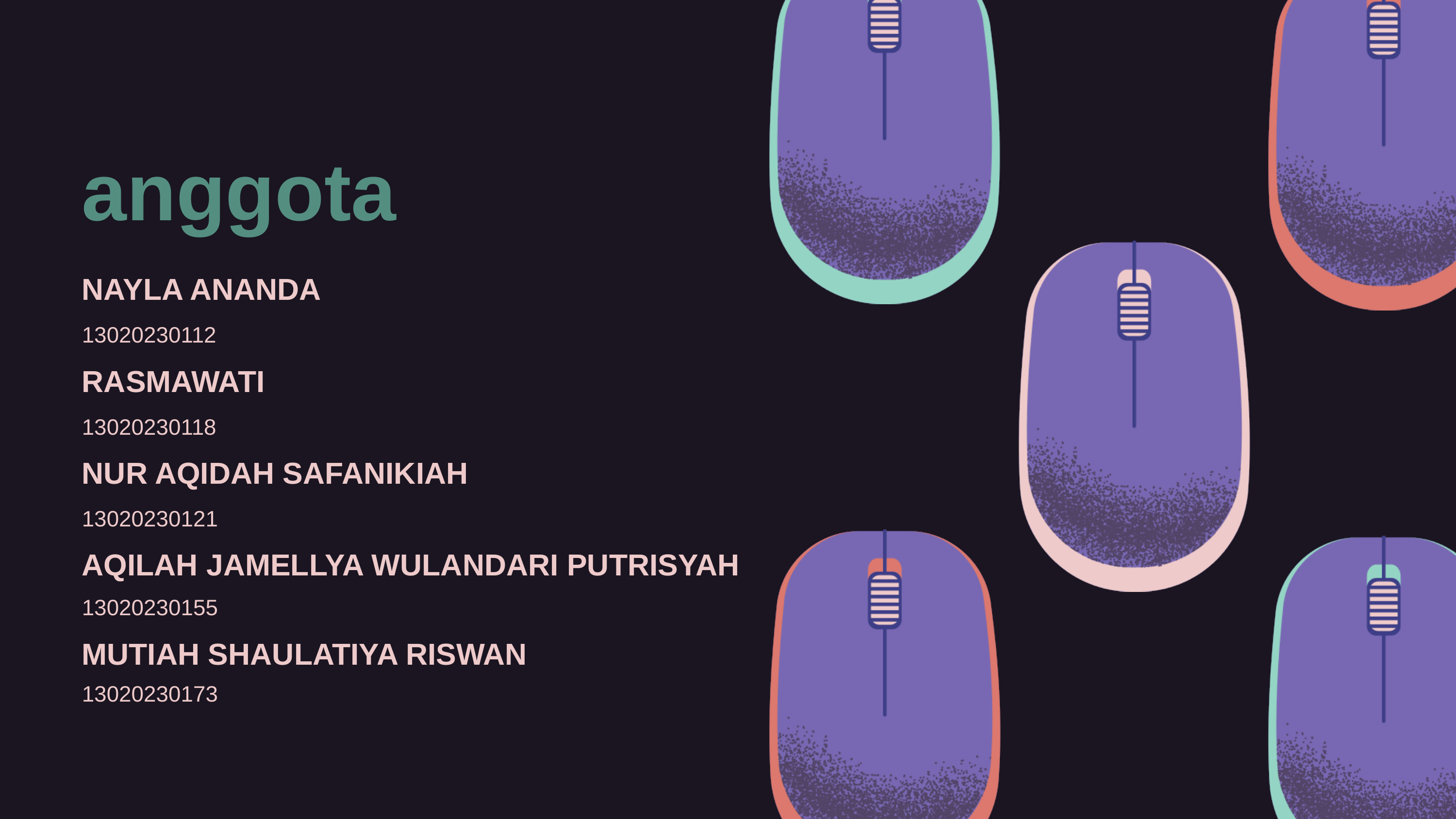

anggota

NAYLA ANANDA
13020230112
RASMAWATI
13020230118
NUR AQIDAH SAFANIKIAH
13020230121

AQILAH JAMELLYA WULANDARI PUTRISYAH
13020230155
MUTIAH SHAULATIYA RISWAN
13020230173